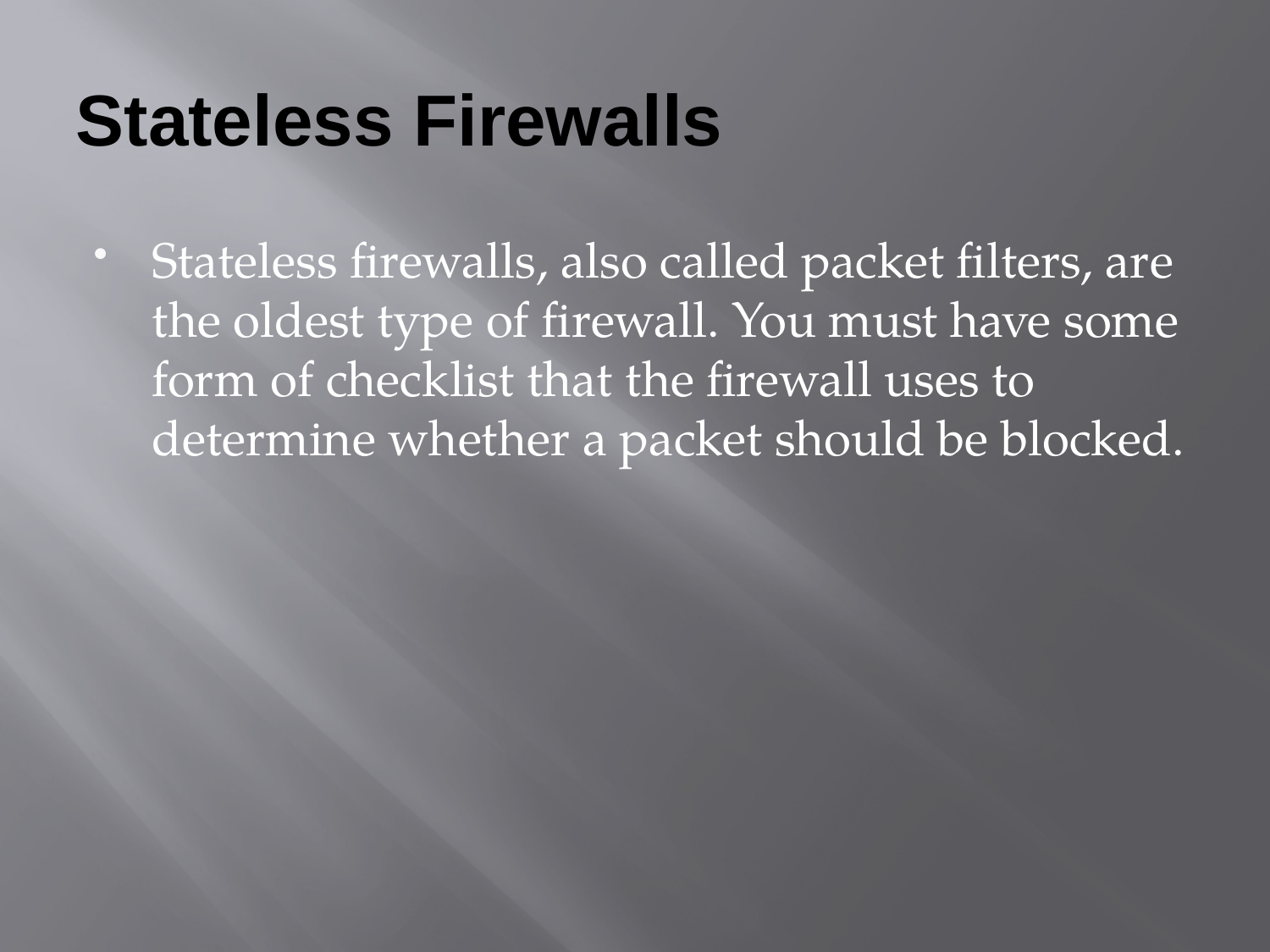

# Stateless Firewalls
Stateless firewalls, also called packet filters, are the oldest type of firewall. You must have some form of checklist that the firewall uses to determine whether a packet should be blocked.